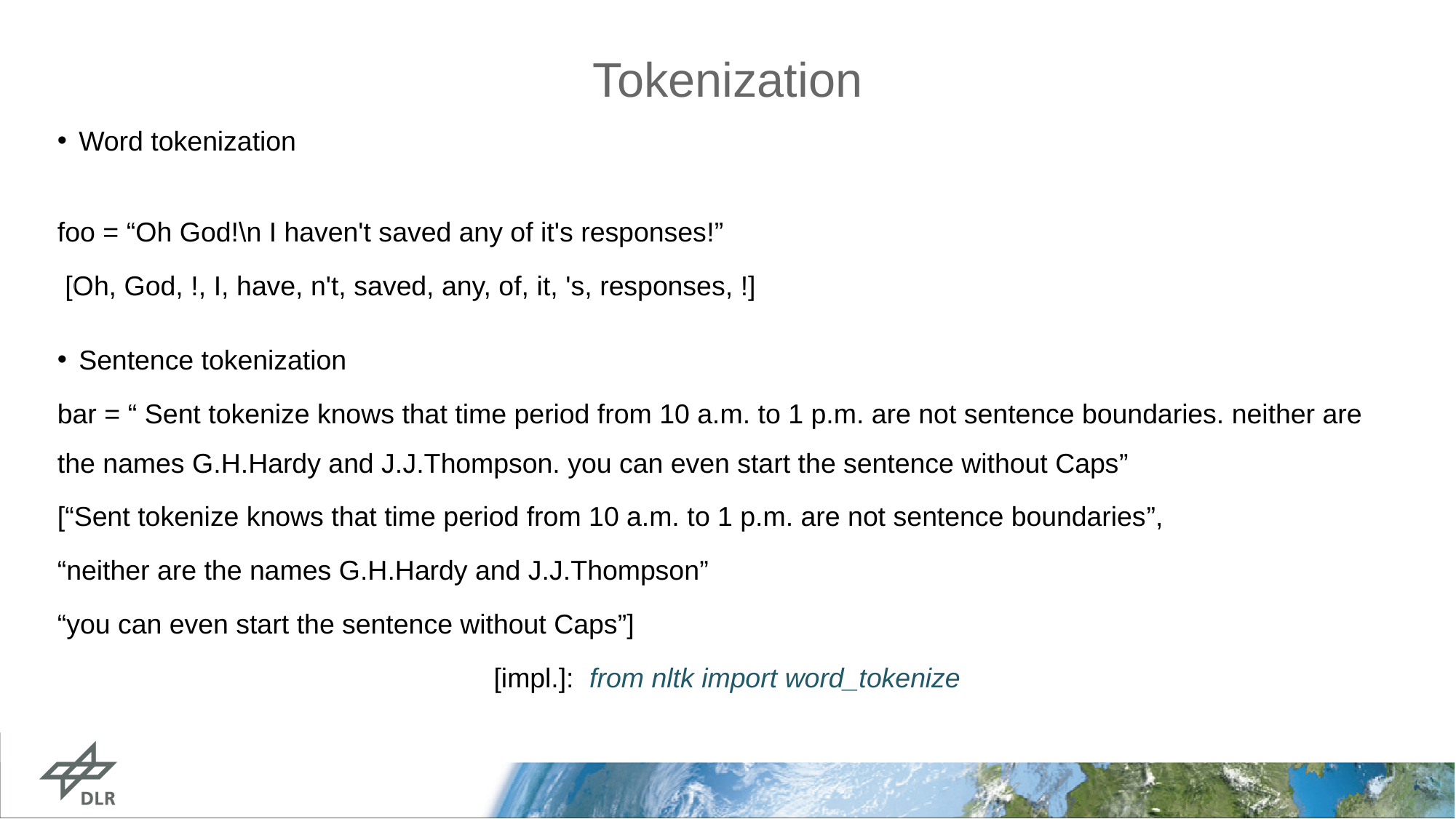

# Tokenization
Word tokenization

foo = “Oh God!\n I haven't saved any of it's responses!”
 [Oh, God, !, I, have, n't, saved, any, of, it, 's, responses, !]

Sentence tokenization
bar = “ Sent tokenize knows that time period from 10 a.m. to 1 p.m. are not sentence boundaries. neither are the names G.H.Hardy and J.J.Thompson. you can even start the sentence without Caps”
[“Sent tokenize knows that time period from 10 a.m. to 1 p.m. are not sentence boundaries”,
“neither are the names G.H.Hardy and J.J.Thompson”
“you can even start the sentence without Caps”]
[impl.]:  from nltk import word_tokenize